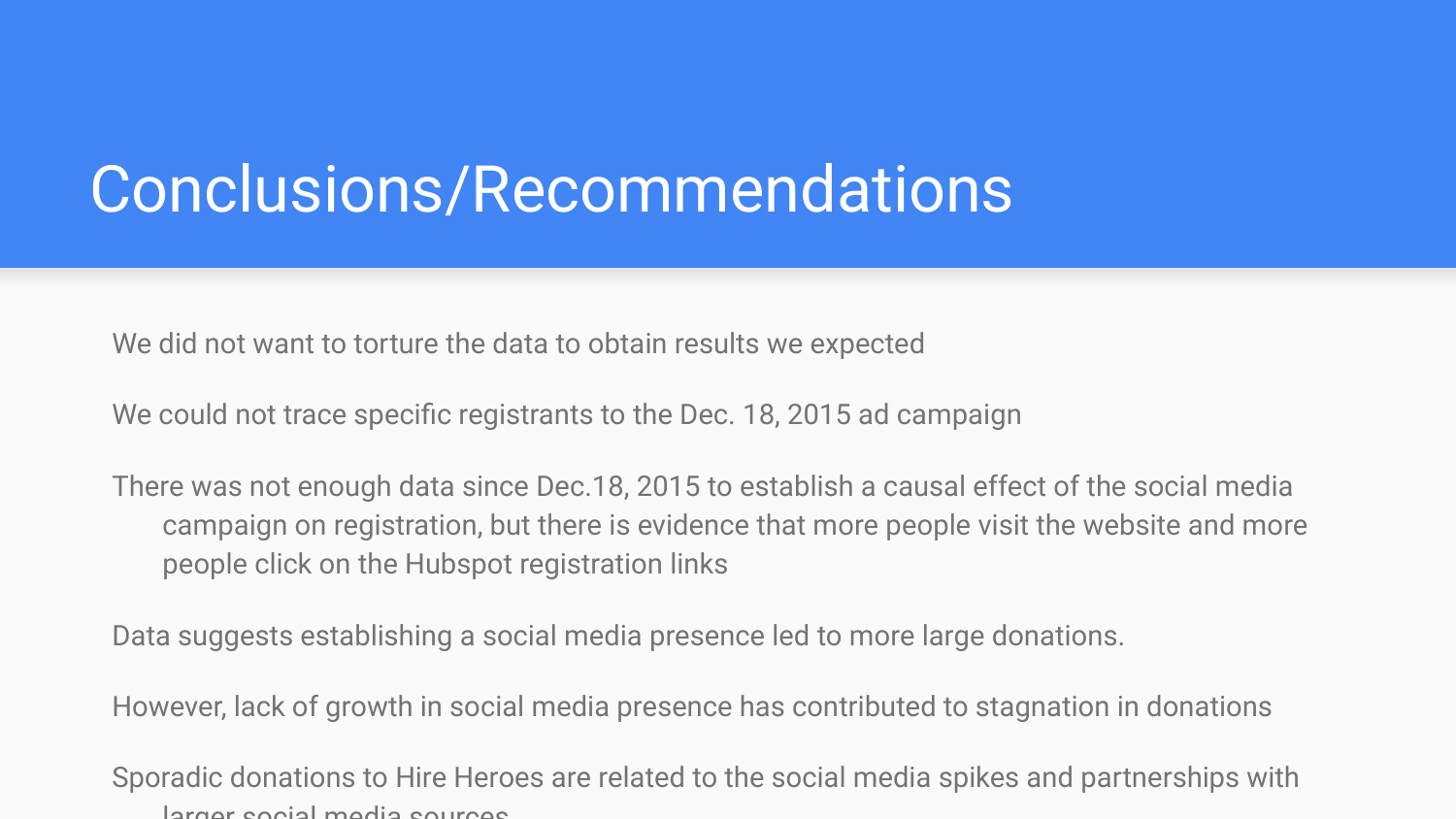

# Conclusions/Recommendations
We did not want to torture the data to obtain results we expected
We could not trace specific registrants to the Dec. 18, 2015 ad campaign
There was not enough data since Dec.18, 2015 to establish a causal effect of the social media campaign on registration, but there is evidence that more people visit the website and more people click on the Hubspot registration links
Data suggests establishing a social media presence led to more large donations.
However, lack of growth in social media presence has contributed to stagnation in donations
Sporadic donations to Hire Heroes are related to the social media spikes and partnerships with larger social media sources